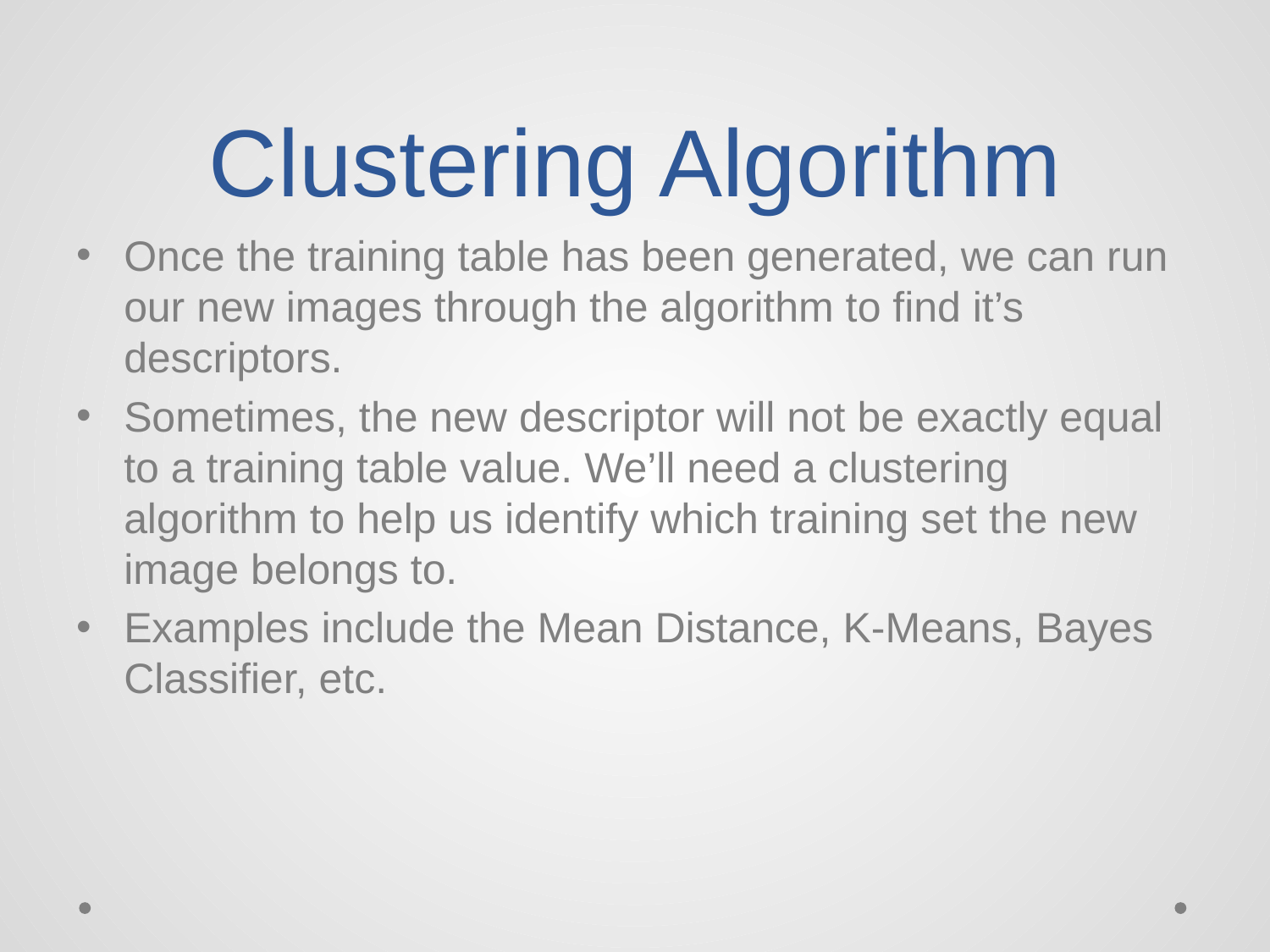

# Clustering Algorithm
Once the training table has been generated, we can run our new images through the algorithm to find it’s descriptors.
Sometimes, the new descriptor will not be exactly equal to a training table value. We’ll need a clustering algorithm to help us identify which training set the new image belongs to.
Examples include the Mean Distance, K-Means, Bayes Classifier, etc.